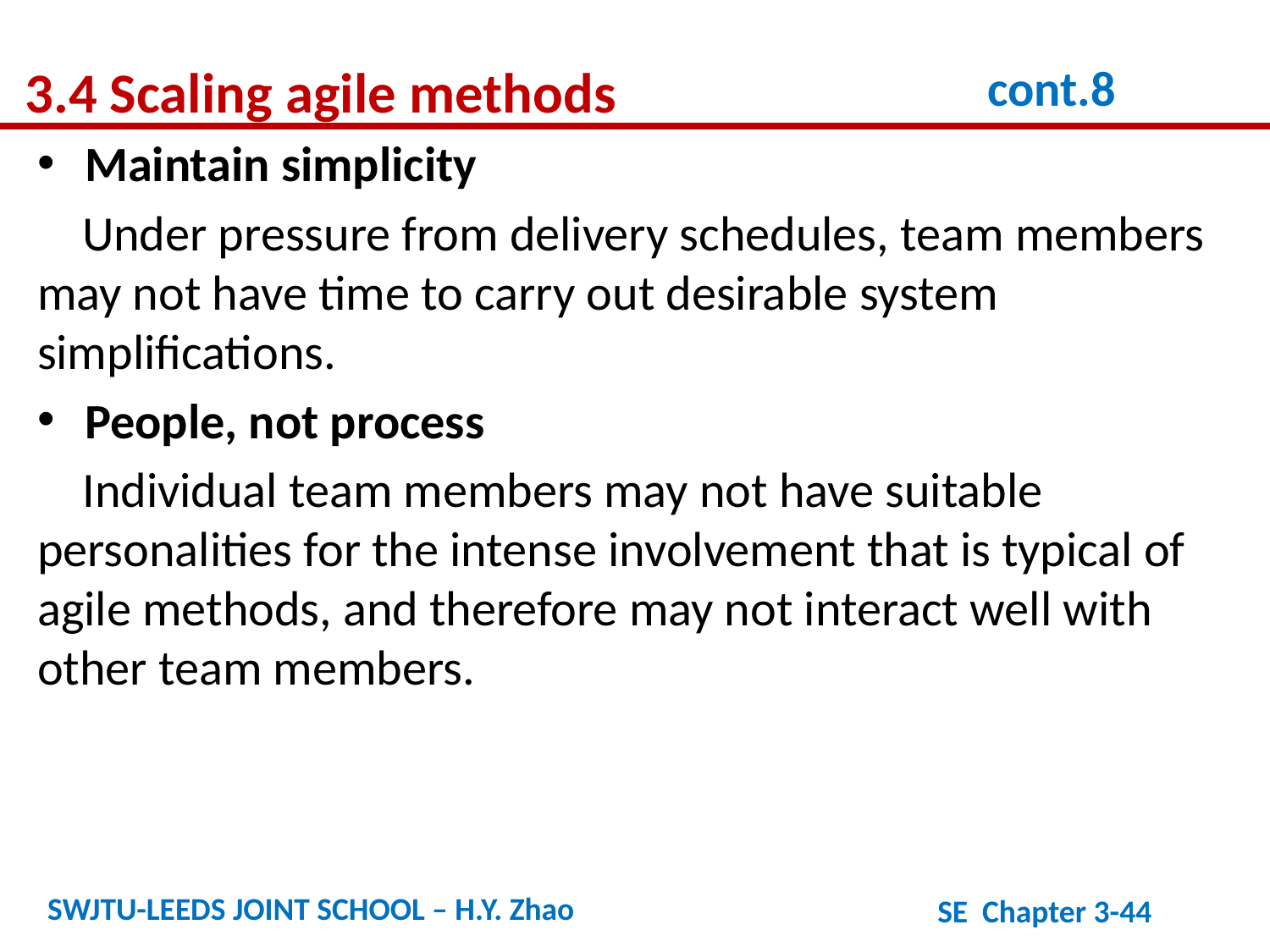

3.4 Scaling agile methods
cont.8
Maintain simplicity
    Under pressure from delivery schedules, team members may not have time to carry out desirable system simplifications.
People, not process
    Individual team members may not have suitable personalities for the intense involvement that is typical of agile methods, and therefore may not interact well with other team members.
SWJTU-LEEDS JOINT SCHOOL – H.Y. Zhao
SE  Chapter 3-44